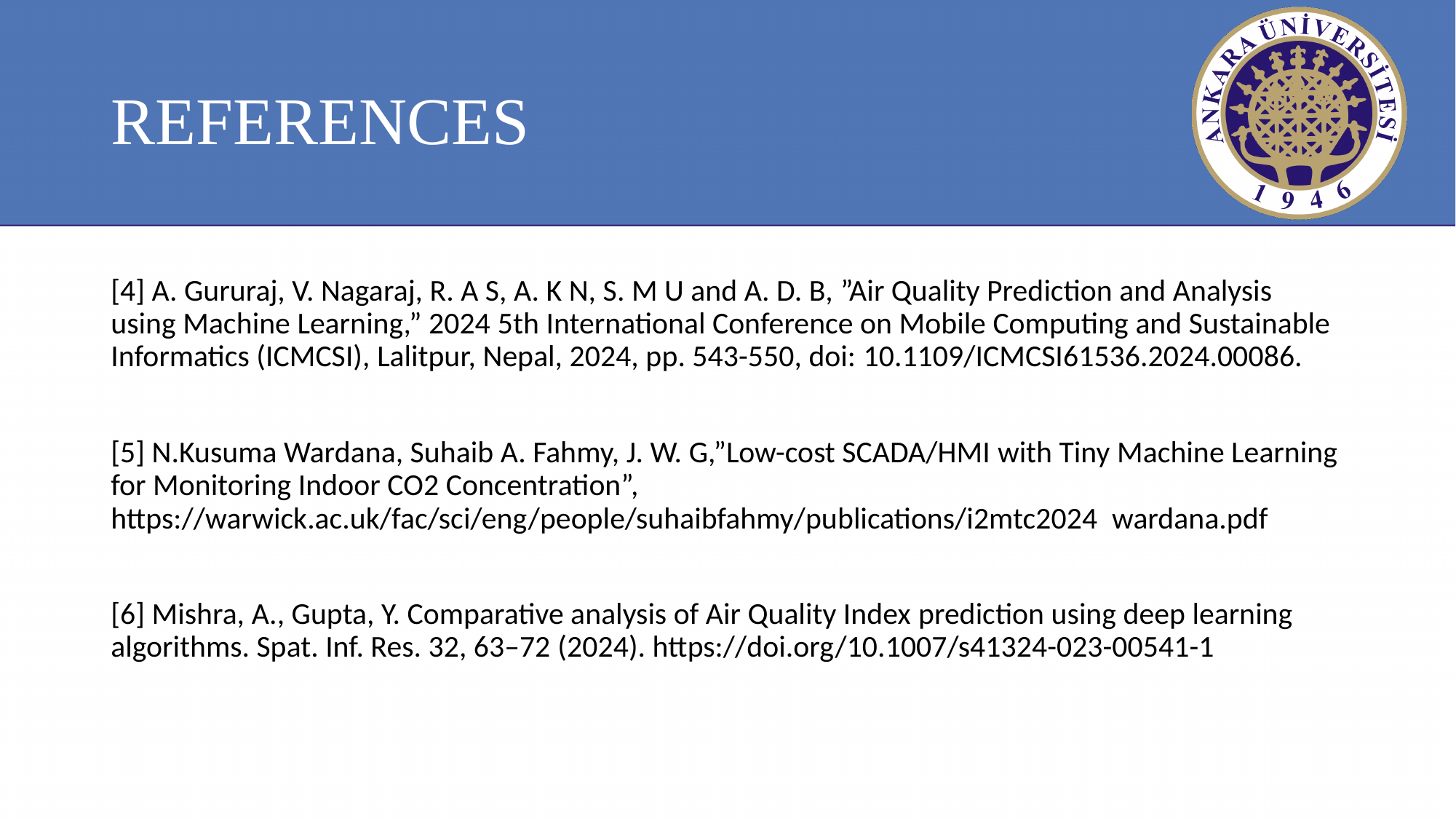

# REFERENCES

[4] A. Gururaj, V. Nagaraj, R. A S, A. K N, S. M U and A. D. B, ”Air Quality Prediction and Analysis using Machine Learning,” 2024 5th International Conference on Mobile Computing and Sustainable Informatics (ICMCSI), Lalitpur, Nepal, 2024, pp. 543-550, doi: 10.1109/ICMCSI61536.2024.00086.

[5] N.Kusuma Wardana, Suhaib A. Fahmy, J. W. G,”Low-cost SCADA/HMI with Tiny Machine Learning for Monitoring Indoor CO2 Concentration”, https://warwick.ac.uk/fac/sci/eng/people/suhaibfahmy/publications/i2mtc2024  wardana.pdf

[6] Mishra, A., Gupta, Y. Comparative analysis of Air Quality Index prediction using deep learning algorithms. Spat. Inf. Res. 32, 63–72 (2024). https://doi.org/10.1007/s41324-023-00541-1